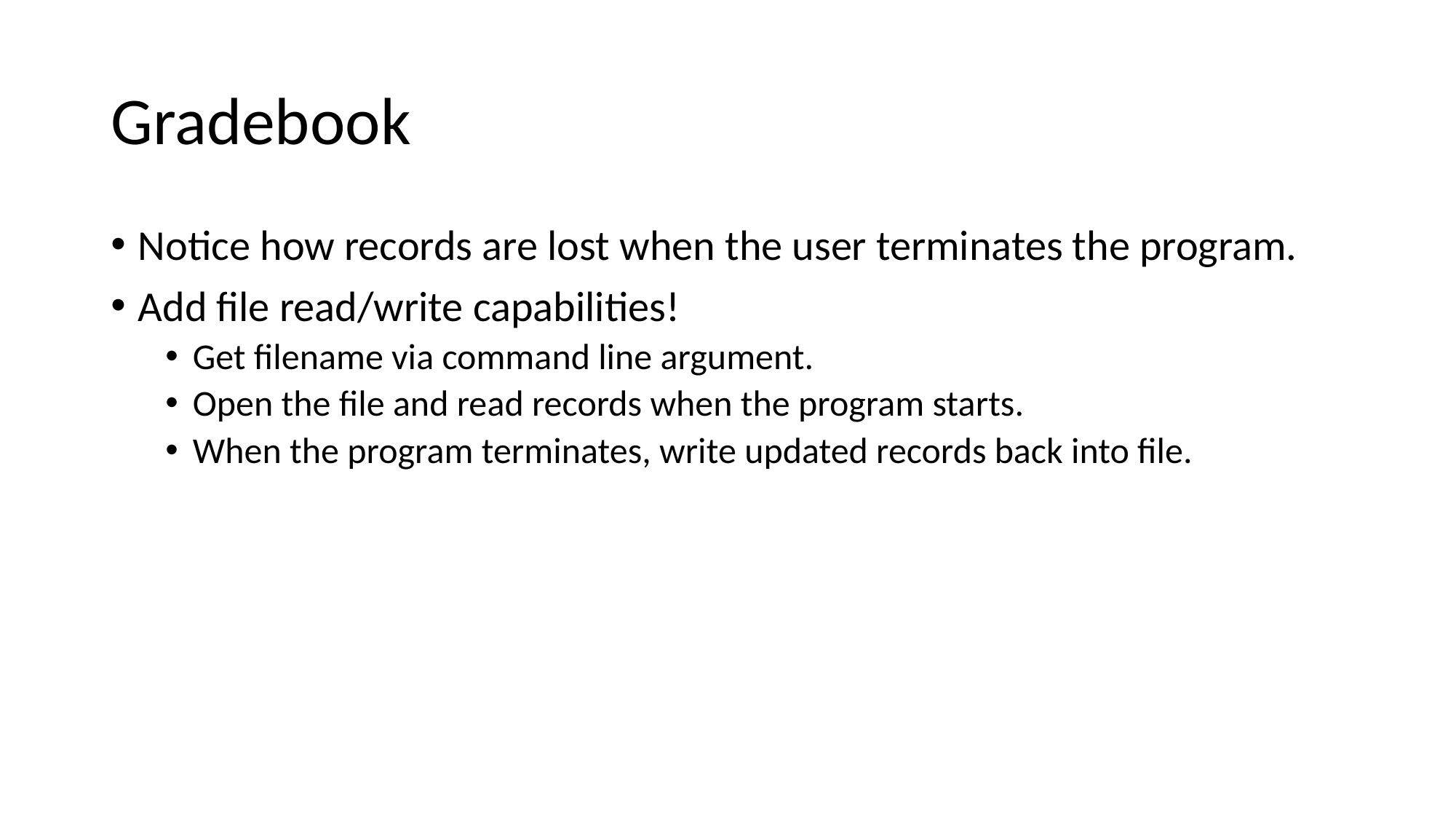

# Gradebook
Notice how records are lost when the user terminates the program.
Add file read/write capabilities!
Get filename via command line argument.
Open the file and read records when the program starts.
When the program terminates, write updated records back into file.